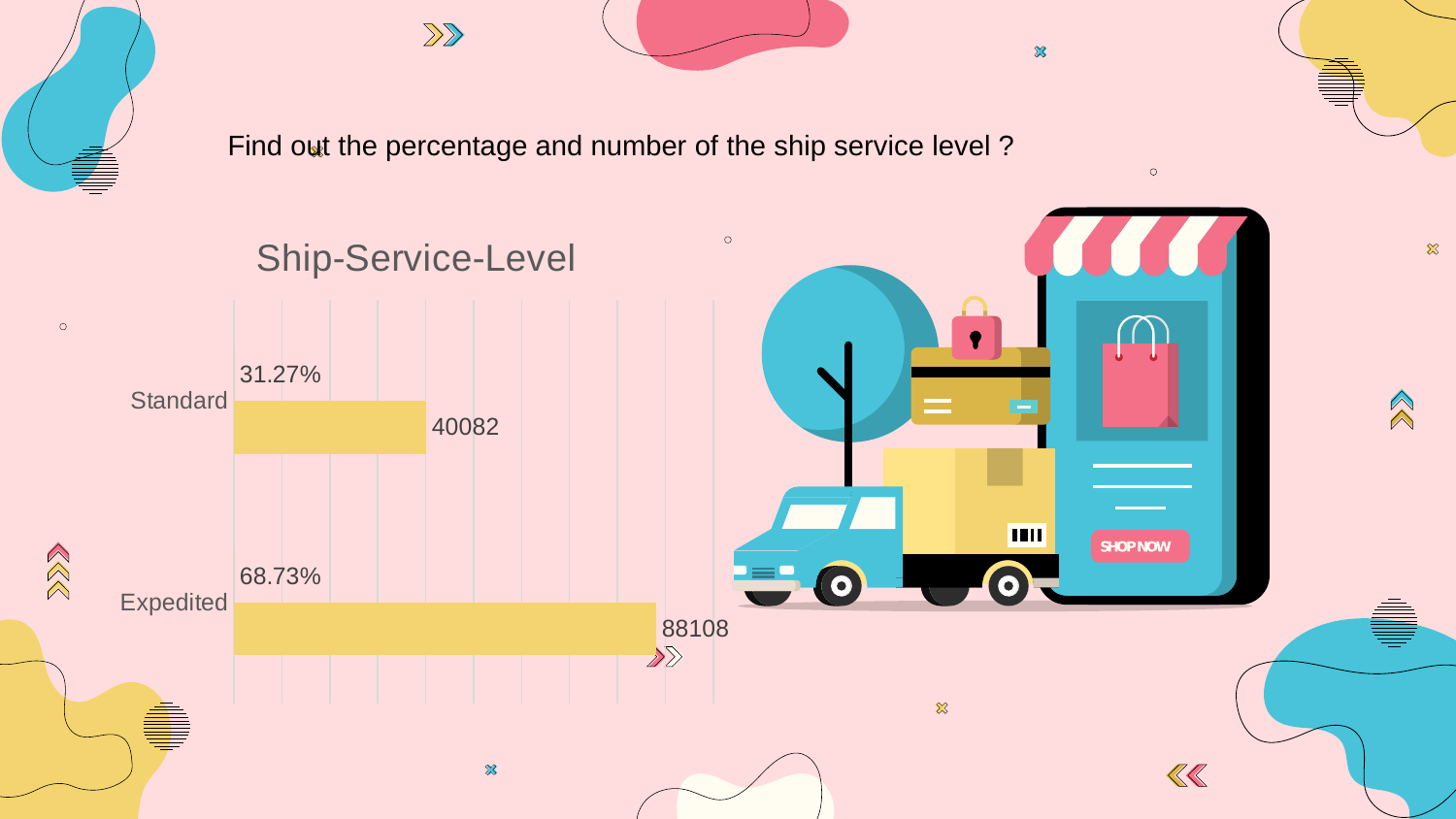

Find out the percentage and number of the ship service level ?

### Chart: Ship-Service-Level

| Category | Number | Percentage |
|---|---|---|
| Expedited | 88108.0 | 0.6873 |
| Standard | 40082.0 | 0.3127 |